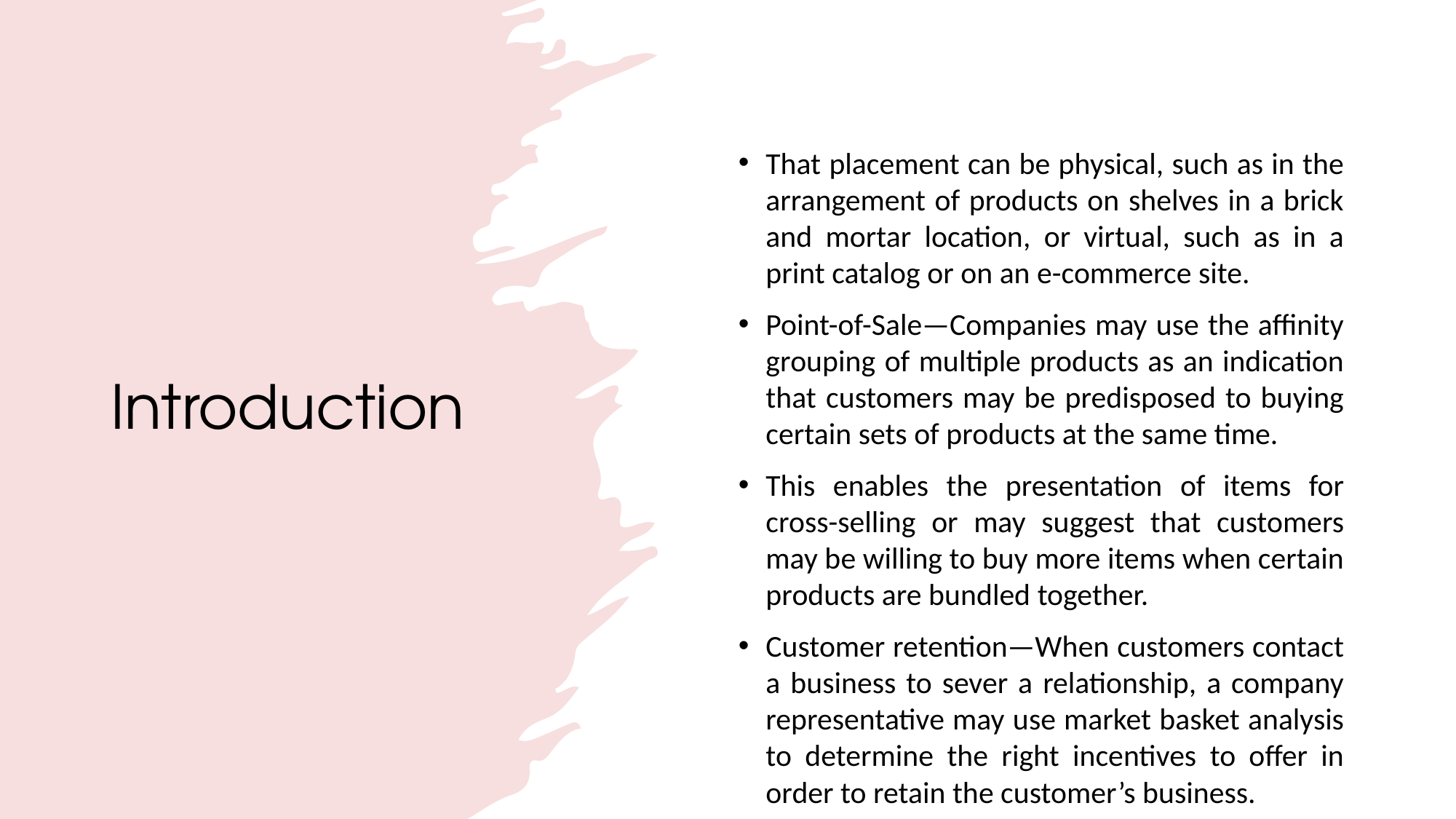

# Introduction
That placement can be physical, such as in the arrangement of products on shelves in a brick and mortar location, or virtual, such as in a print catalog or on an e-commerce site.
Point-of-Sale—Companies may use the affinity grouping of multiple products as an indication that customers may be predisposed to buying certain sets of products at the same time.
This enables the presentation of items for cross-selling or may suggest that customers may be willing to buy more items when certain products are bundled together.
Customer retention—When customers contact a business to sever a relationship, a company representative may use market basket analysis to determine the right incentives to offer in order to retain the customer’s business.